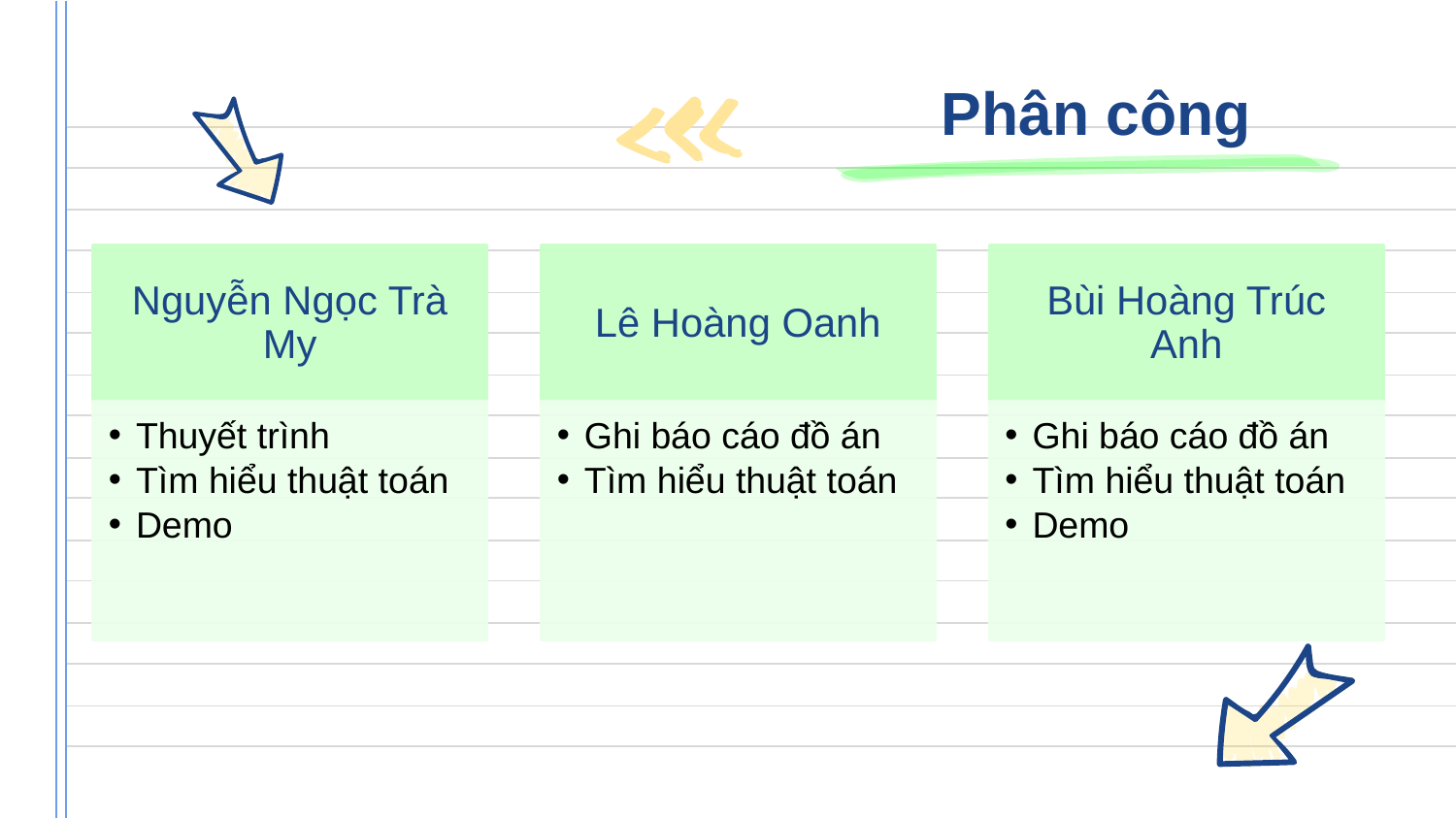

# Phân công

Nguyễn Ngọc Trà My

Lê Hoàng Oanh

Bùi Hoàng Trúc Anh

Thuyết trình
Tìm hiểu thuật toán
Demo

Ghi báo cáo đồ án
Tìm hiểu thuật toán

Ghi báo cáo đồ án
Tìm hiểu thuật toán
Demo